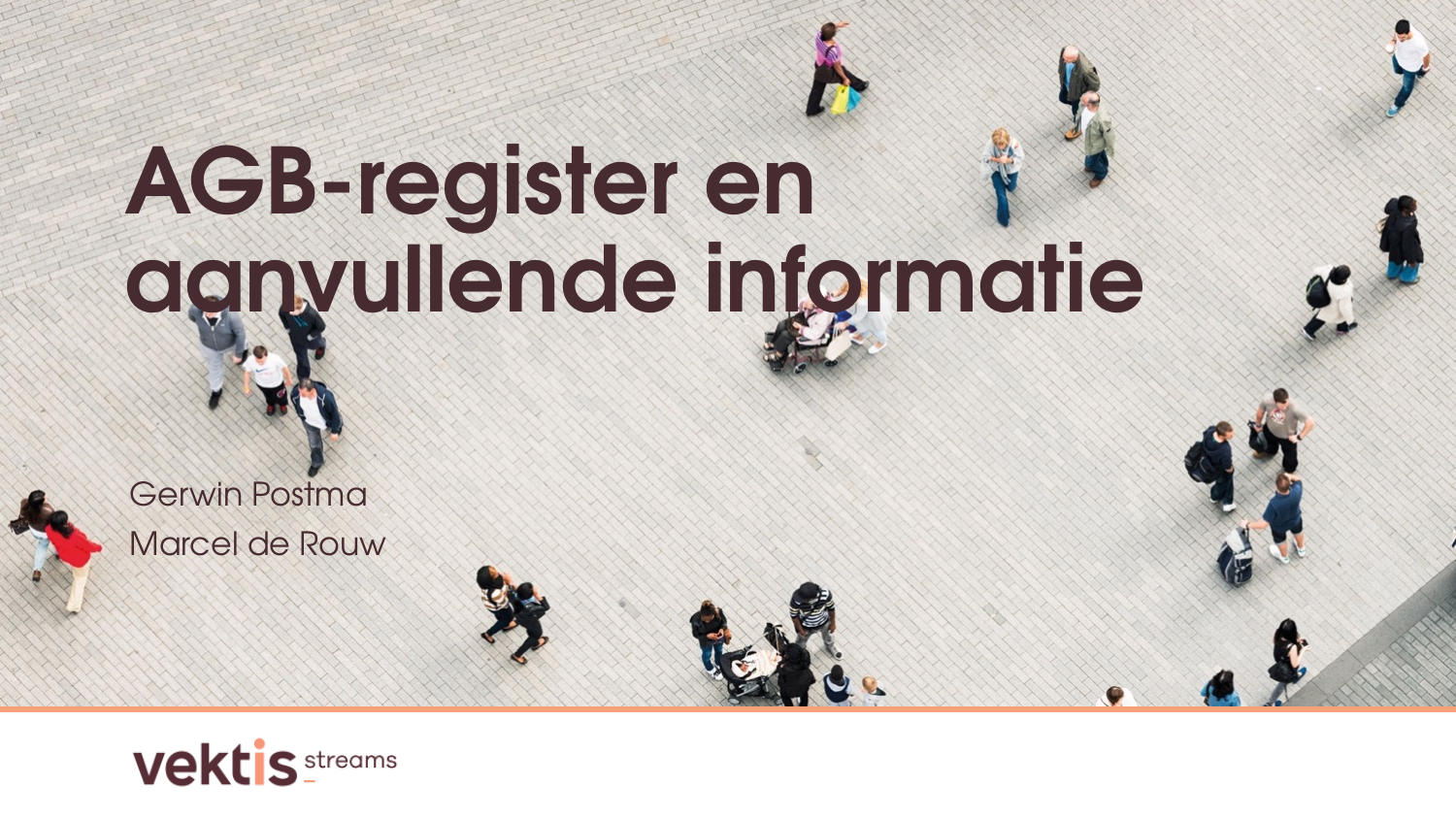

# AGB-register en aanvullende informatie
Gerwin Postma
Marcel de Rouw